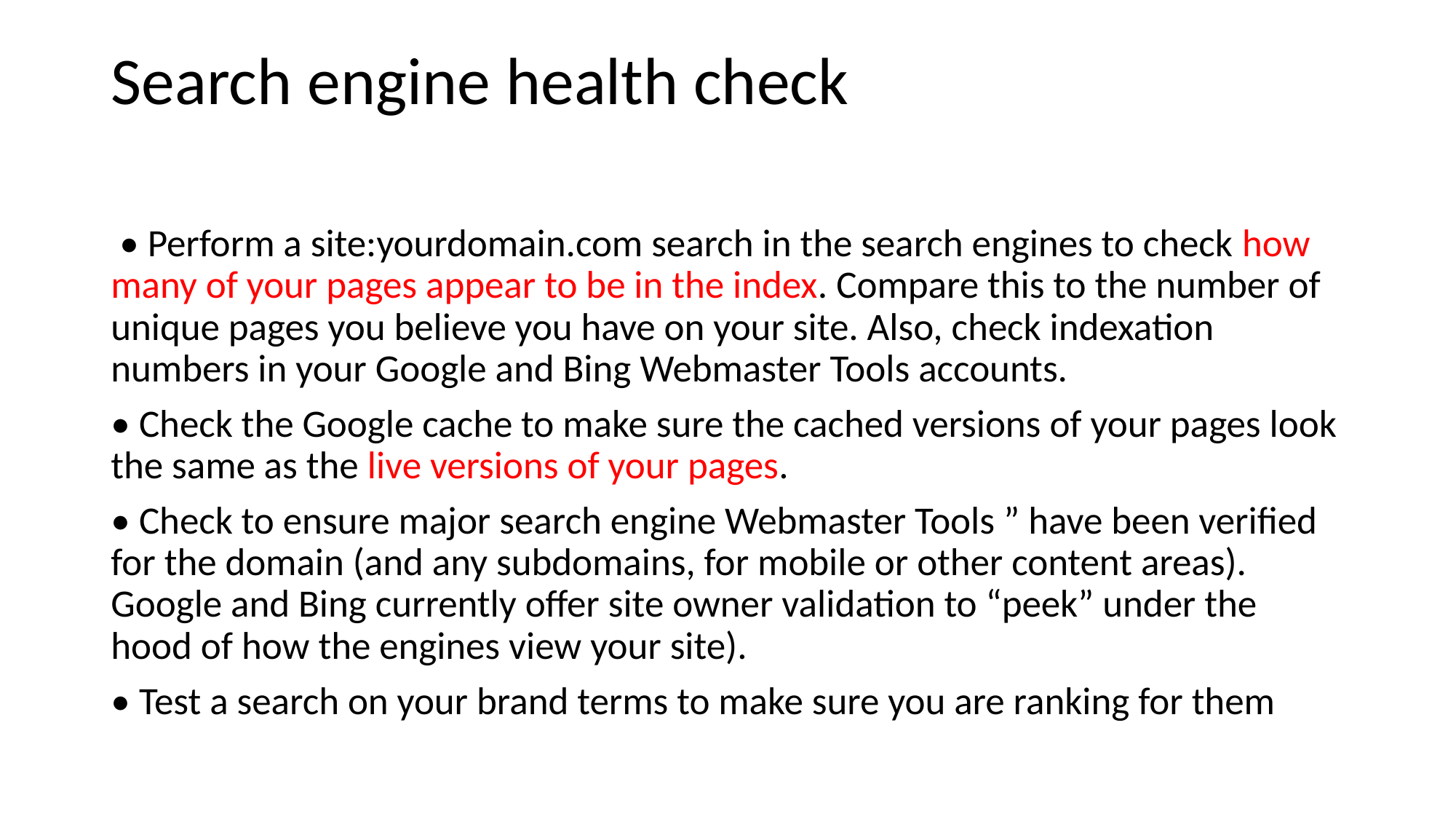

# Search engine health check
 • Perform a site:yourdomain.com search in the search engines to check how many of your pages appear to be in the index. Compare this to the number of unique pages you believe you have on your site. Also, check indexation numbers in your Google and Bing Webmaster Tools accounts.
• Check the Google cache to make sure the cached versions of your pages look the same as the live versions of your pages.
• Check to ensure major search engine Webmaster Tools ” have been verified for the domain (and any subdomains, for mobile or other content areas). Google and Bing currently offer site owner validation to “peek” under the hood of how the engines view your site).
• Test a search on your brand terms to make sure you are ranking for them